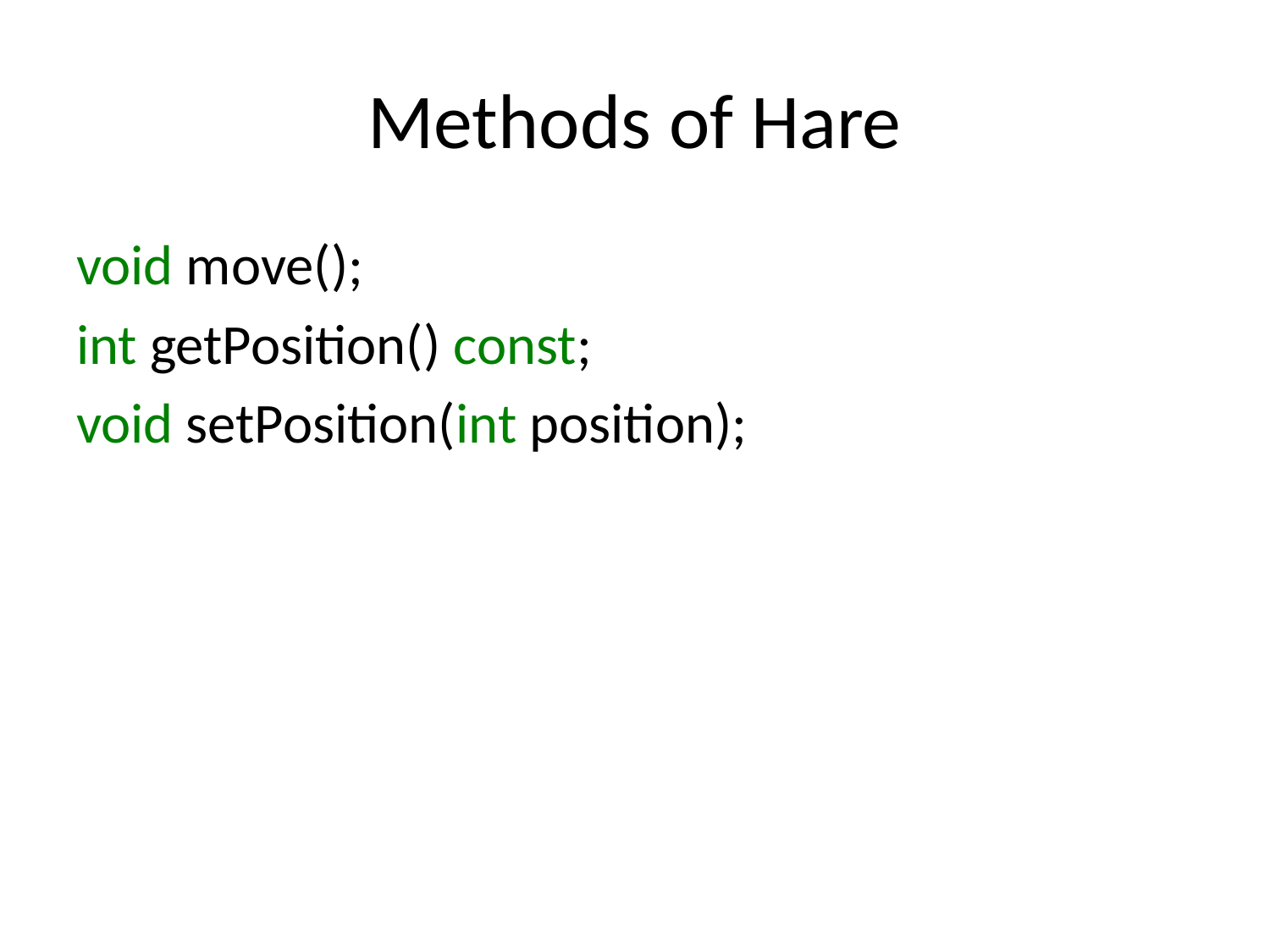

# Methods of Hare
void move();
int getPosition() const;
void setPosition(int position);